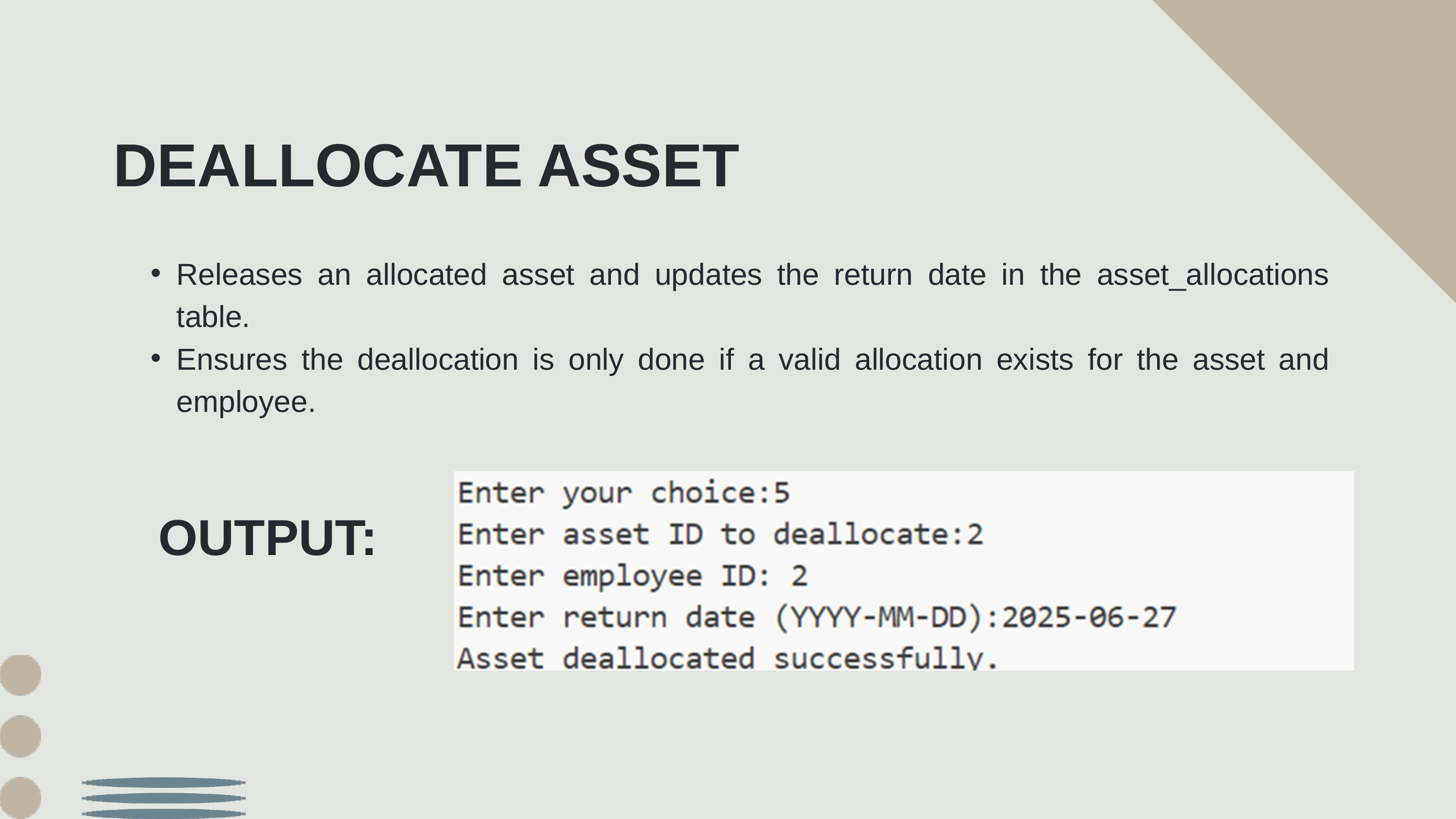

DEALLOCATE ASSET
Releases an allocated asset and updates the return date in the asset_allocations table.
Ensures the deallocation is only done if a valid allocation exists for the asset and employee.

OUTPUT: